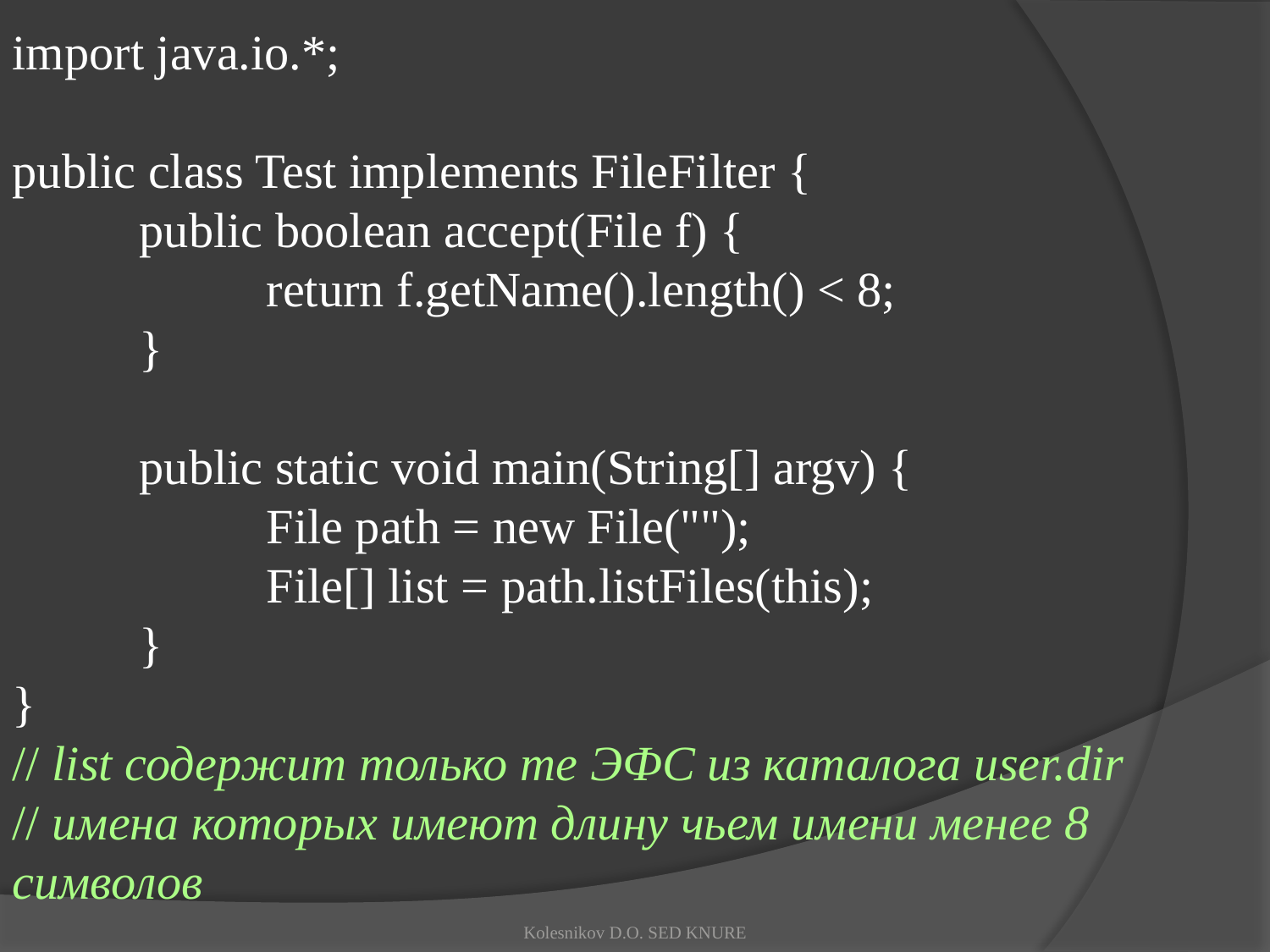

import java.io.*;

public class Test implements FileFilter {
	public boolean accept(File f) {
		return f.getName().length() < 8;
	}

	public static void main(String[] argv) {
		File path = new File("");
		File[] list = path.listFiles(this);
	}
}
// list содержит только те ЭФС из каталога user.dir
// имена которых имеют длину чьем имени менее 8 символов
Kolesnikov D.O. SED KNURE